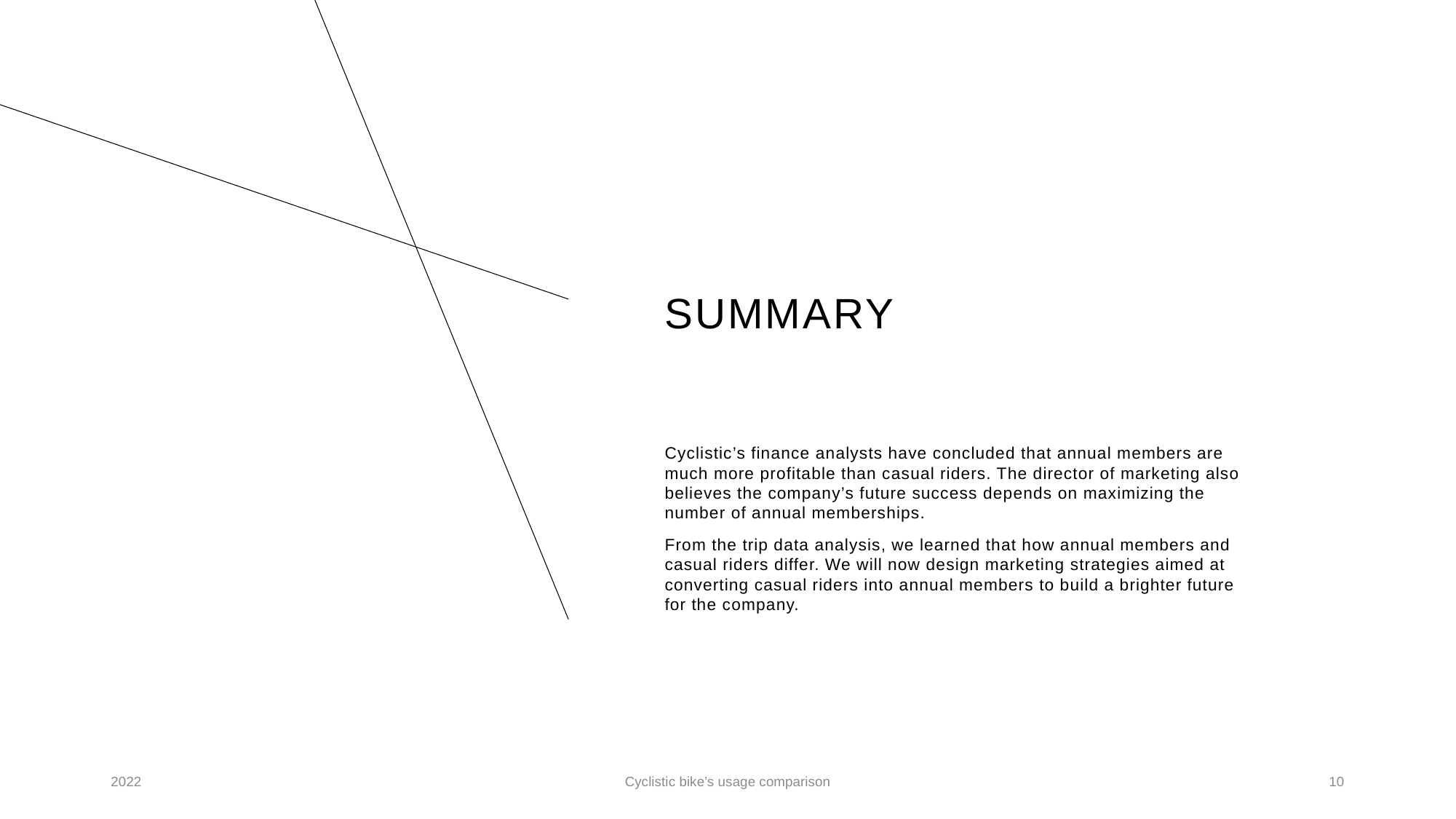

# SUMMARY
Cyclistic’s finance analysts have concluded that annual members are much more profitable than casual riders. The director of marketing also believes the company’s future success depends on maximizing the number of annual memberships.
From the trip data analysis, we learned that how annual members and casual riders differ. We will now design marketing strategies aimed at converting casual riders into annual members​ to build a brighter future for the company.
2022
Cyclistic bike’s usage comparison
10